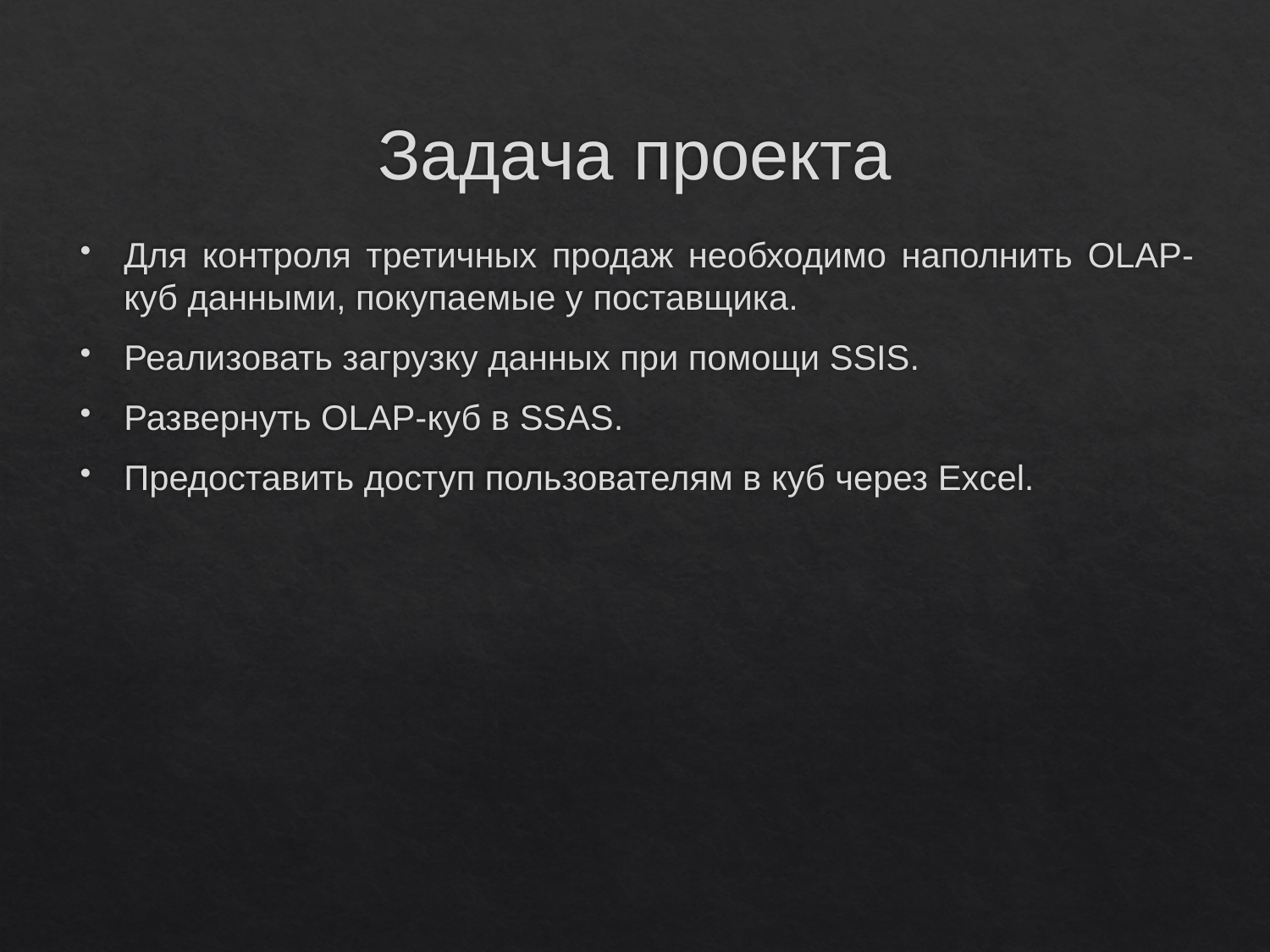

# Задача проекта
Для контроля третичных продаж необходимо наполнить OLAP-куб данными, покупаемые у поставщика.
Реализовать загрузку данных при помощи SSIS.
Развернуть OLAP-куб в SSAS.
Предоставить доступ пользователям в куб через Excel.